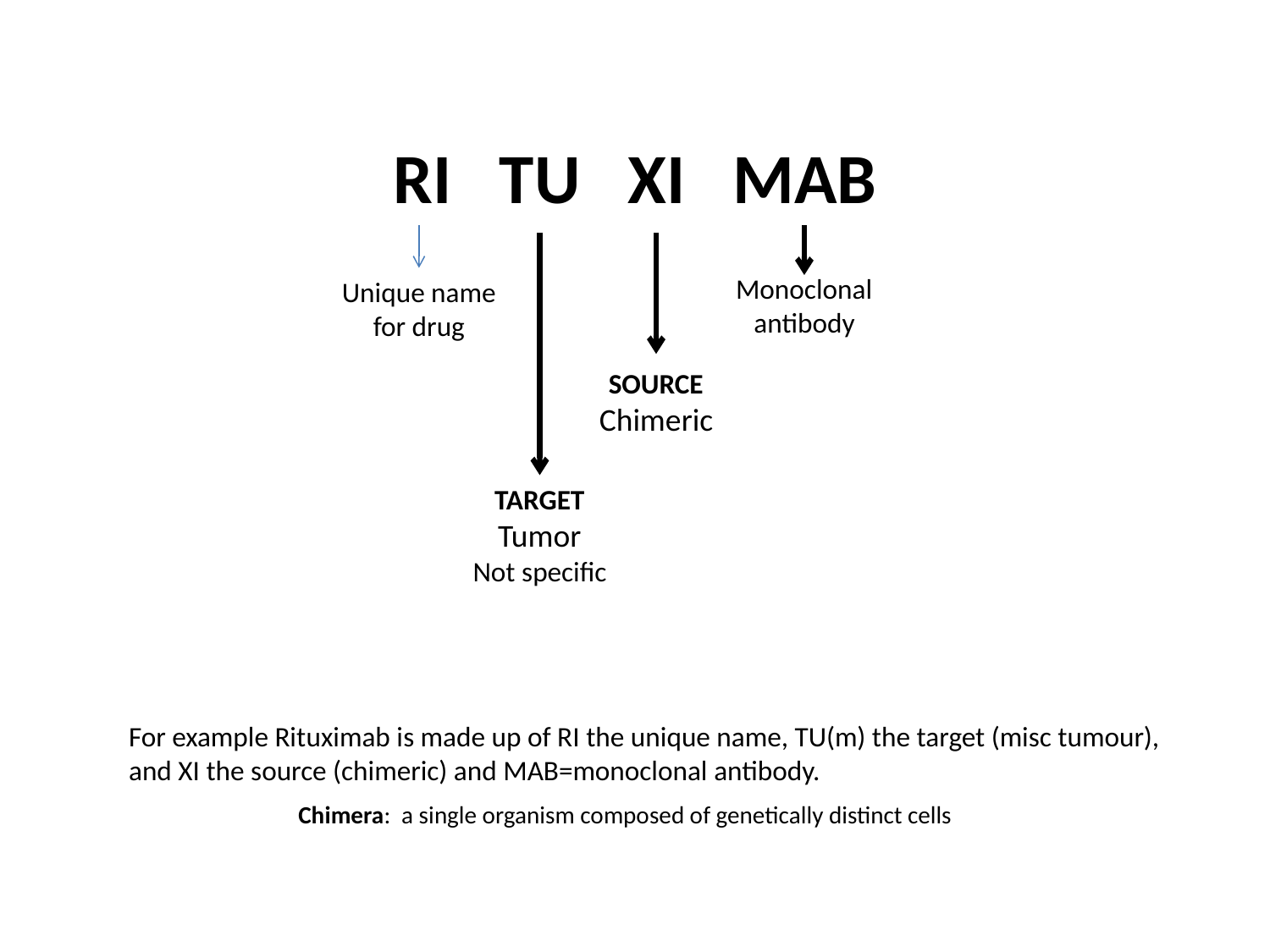

RI   TU   XI   MAB
Monoclonal antibody
Unique name for drug
SOURCE
Chimeric
TARGET
Tumor
Not specific
For example Rituximab is made up of RI the unique name, TU(m) the target (misc tumour), and XI the source (chimeric) and MAB=monoclonal antibody.
Chimera:  a single organism composed of genetically distinct cells